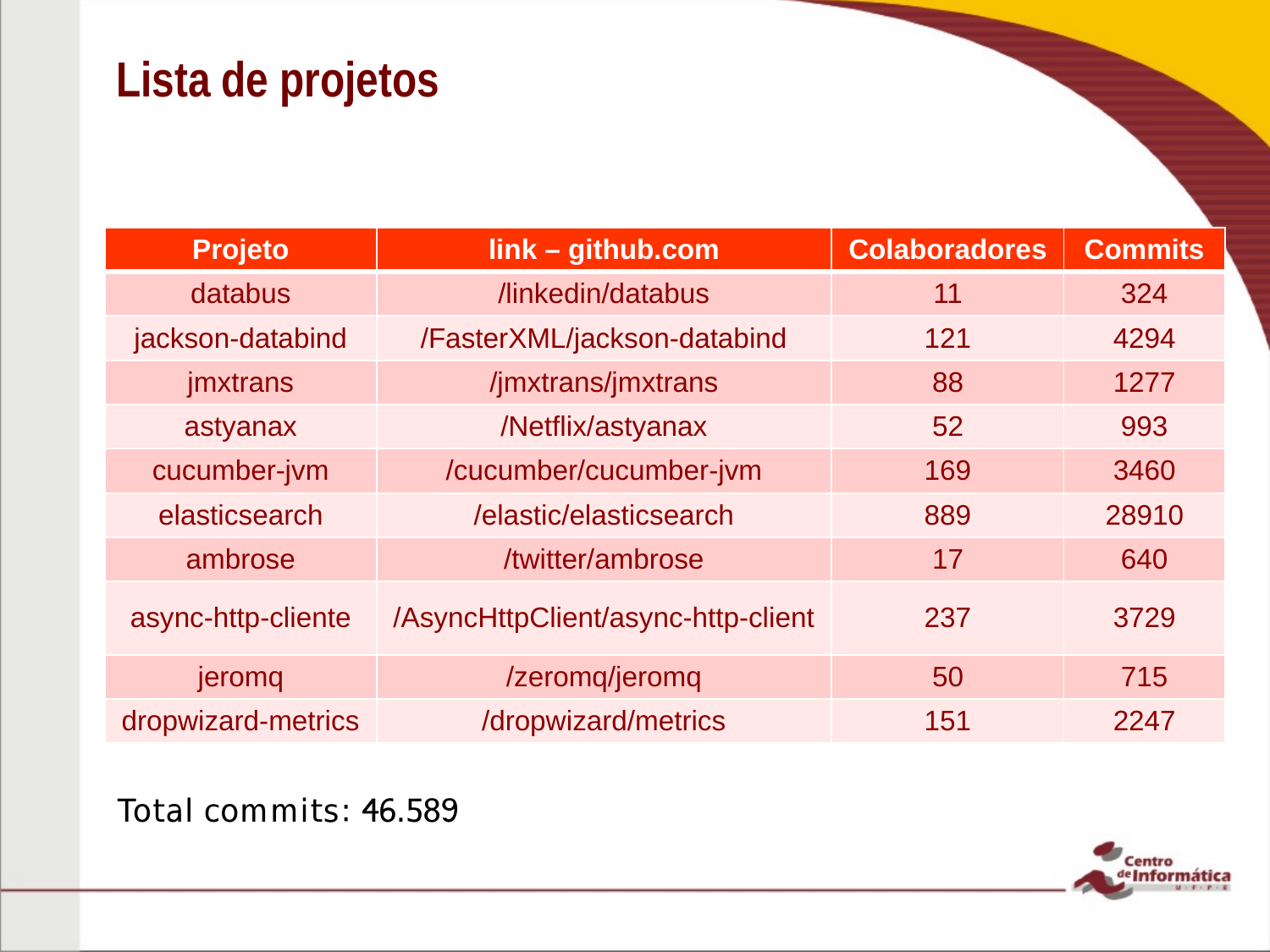

# Lista de projetos
| Projeto | link – github.com | Colaboradores | Commits |
| --- | --- | --- | --- |
| databus | /linkedin/databus | 11 | 324 |
| jackson-databind | /FasterXML/jackson-databind | 121 | 4294 |
| jmxtrans | /jmxtrans/jmxtrans | 88 | 1277 |
| astyanax | /Netflix/astyanax | 52 | 993 |
| cucumber-jvm | /cucumber/cucumber-jvm | 169 | 3460 |
| elasticsearch | /elastic/elasticsearch | 889 | 28910 |
| ambrose | /twitter/ambrose | 17 | 640 |
| async-http-cliente | /AsyncHttpClient/async-http-client | 237 | 3729 |
| jeromq | /zeromq/jeromq | 50 | 715 |
| dropwizard-metrics | /dropwizard/metrics | 151 | 2247 |
Total commits: 46.589